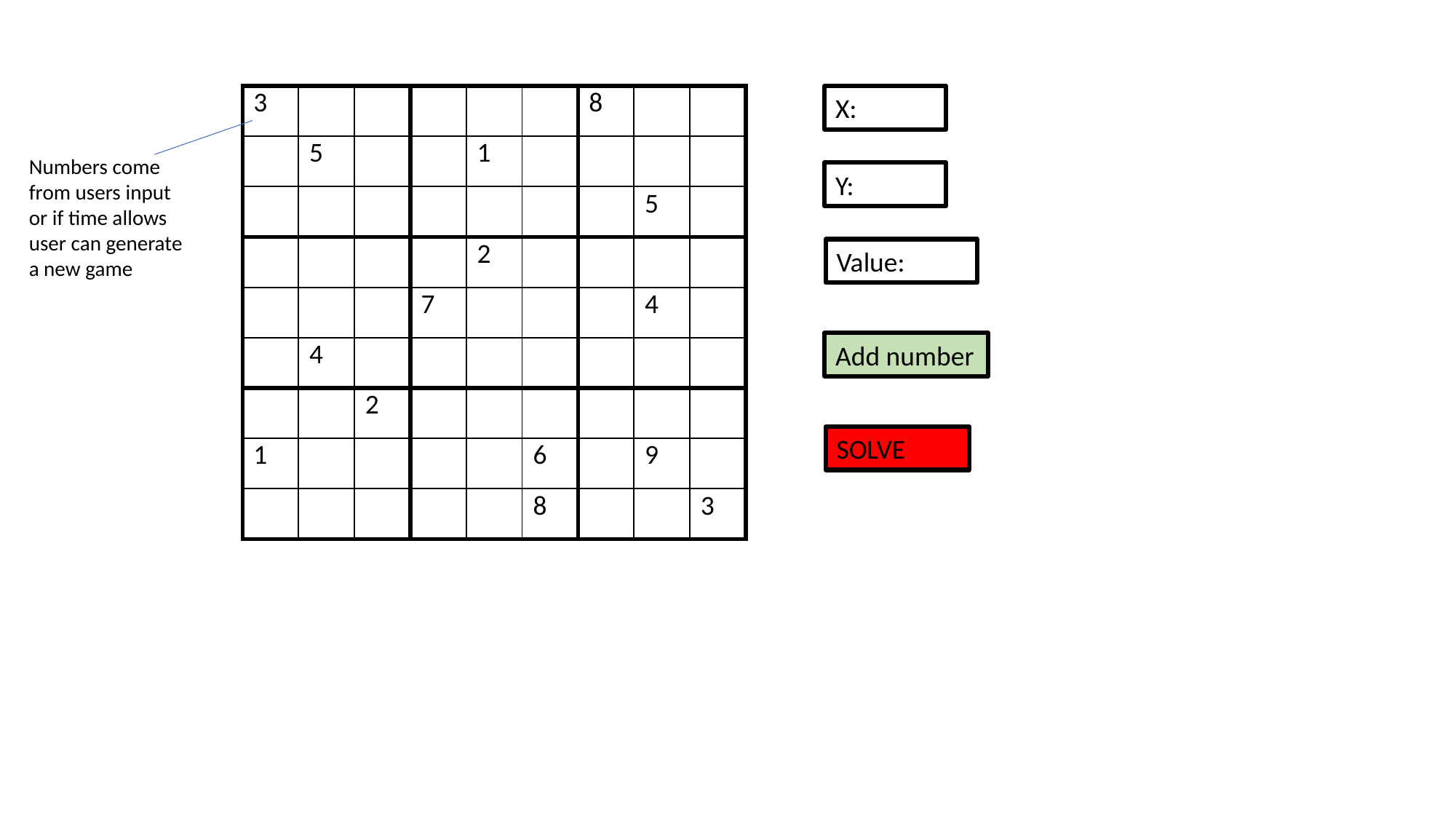

| 3 |  |  |  |  |  | 8 |  |  |
| --- | --- | --- | --- | --- | --- | --- | --- | --- |
|  | 5 |  |  | 1 |  |  |  |  |
|  |  |  |  |  |  |  | 5 |  |
|  |  |  |  | 2 |  |  |  |  |
|  |  |  | 7 |  |  |  | 4 |  |
|  | 4 |  |  |  |  |  |  |  |
|  |  | 2 |  |  |  |  |  |  |
| 1 |  |  |  |  | 6 |  | 9 |  |
|  |  |  |  |  | 8 |  |  | 3 |
X:
Numbers come from users input or if time allows user can generate a new game
Y:
Value:
Add number
SOLVE